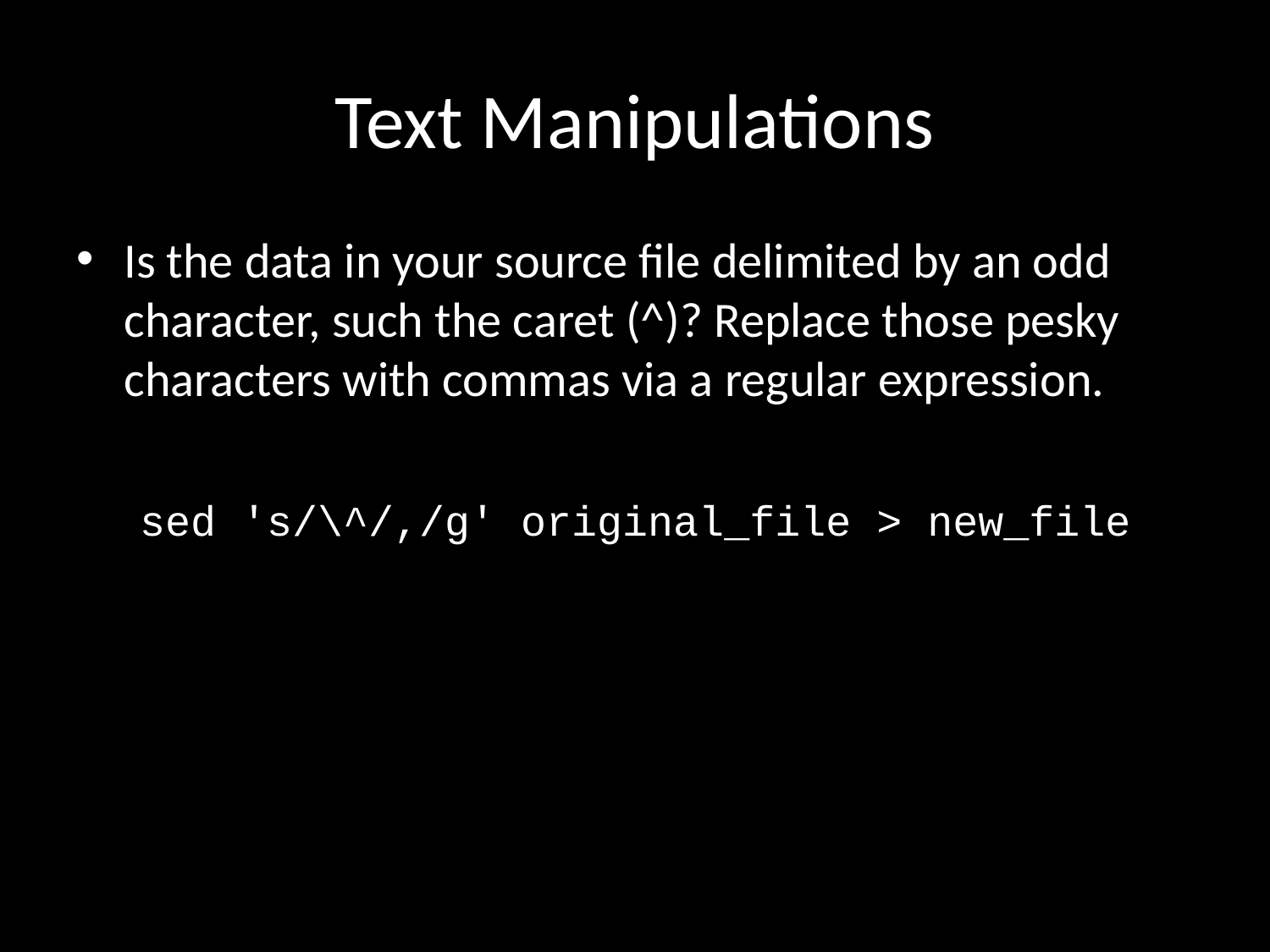

# Text Manipulations
Is the data in your source file delimited by an odd character, such the caret (^)? Replace those pesky characters with commas via a regular expression.

sed 's/\^/,/g' original_file > new_file